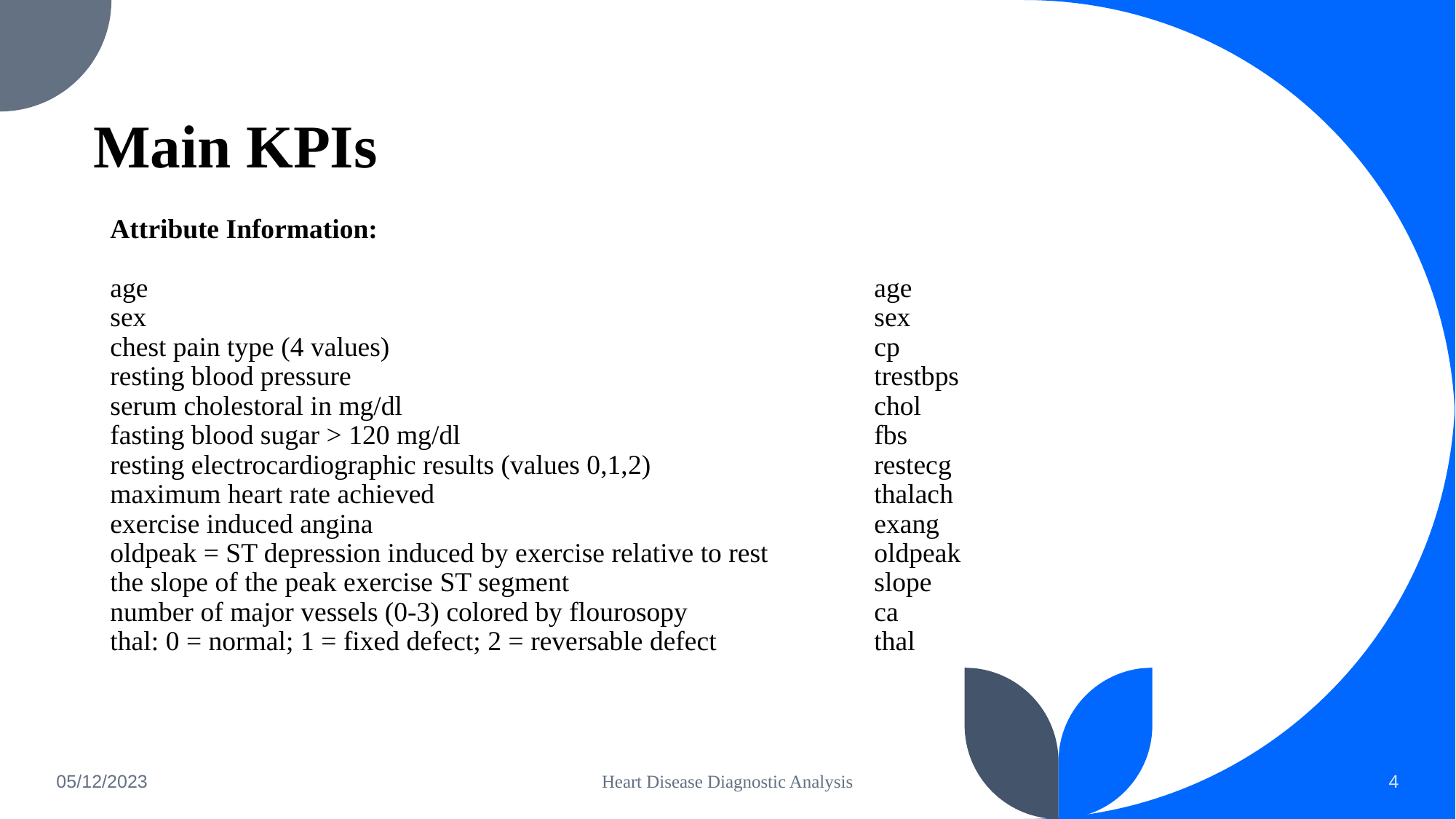

# Main KPIs
Attribute Information:

age							age
sex							sex
chest pain type (4 values)					cp
resting blood pressure					trestbps
serum cholestoral in mg/dl					chol
fasting blood sugar > 120 mg/dl				fbs
resting electrocardiographic results (values 0,1,2)			restecg
maximum heart rate achieved					thalach
exercise induced angina					exang
oldpeak = ST depression induced by exercise relative to rest	oldpeak
the slope of the peak exercise ST segment			slope
number of major vessels (0-3) colored by flourosopy		ca
thal: 0 = normal; 1 = fixed defect; 2 = reversable defect		thal

05/12/2023
Heart Disease Diagnostic Analysis
4